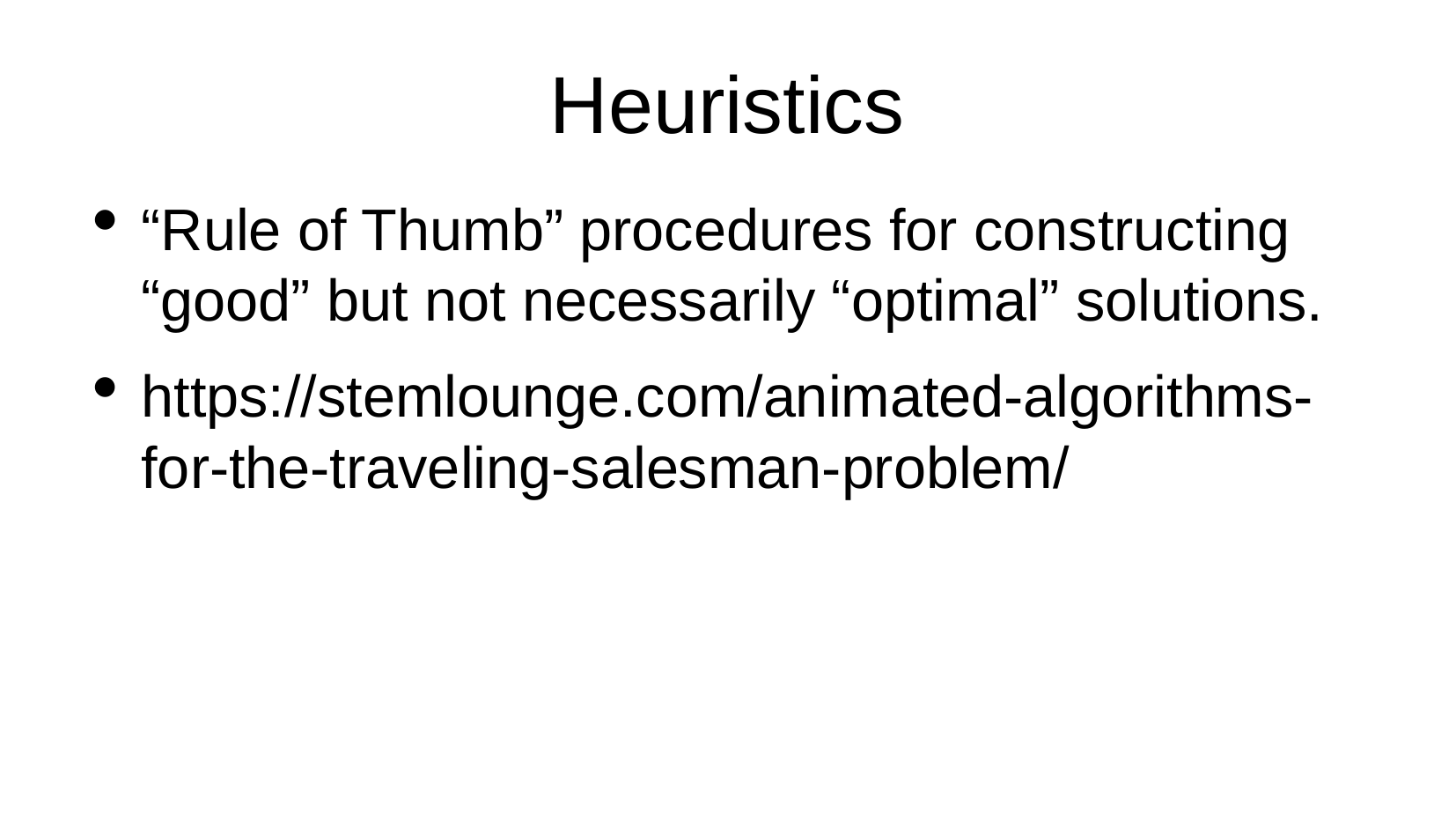

Heuristics
“Rule of Thumb” procedures for constructing “good” but not necessarily “optimal” solutions.
https://stemlounge.com/animated-algorithms-for-the-traveling-salesman-problem/